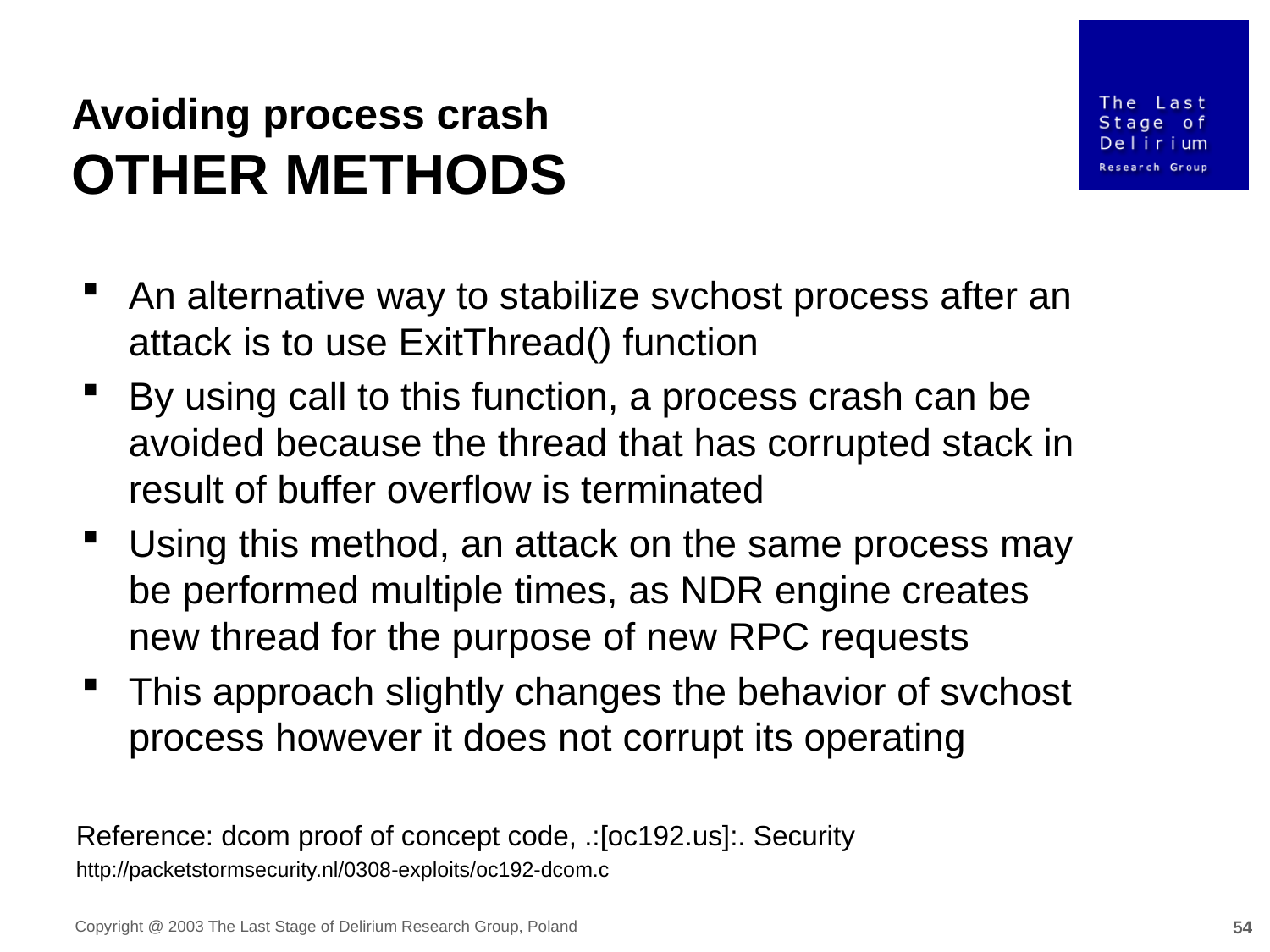

Avoiding process crash
OTHER METHODS
An alternative way to stabilize svchost process after an attack is to use ExitThread() function
By using call to this function, a process crash can be avoided because the thread that has corrupted stack in result of buffer overflow is terminated
Using this method, an attack on the same process may be performed multiple times, as NDR engine creates new thread for the purpose of new RPC requests
This approach slightly changes the behavior of svchost process however it does not corrupt its operating
Reference: dcom proof of concept code, .:[oc192.us]:. Security
http://packetstormsecurity.nl/0308-exploits/oc192-dcom.c